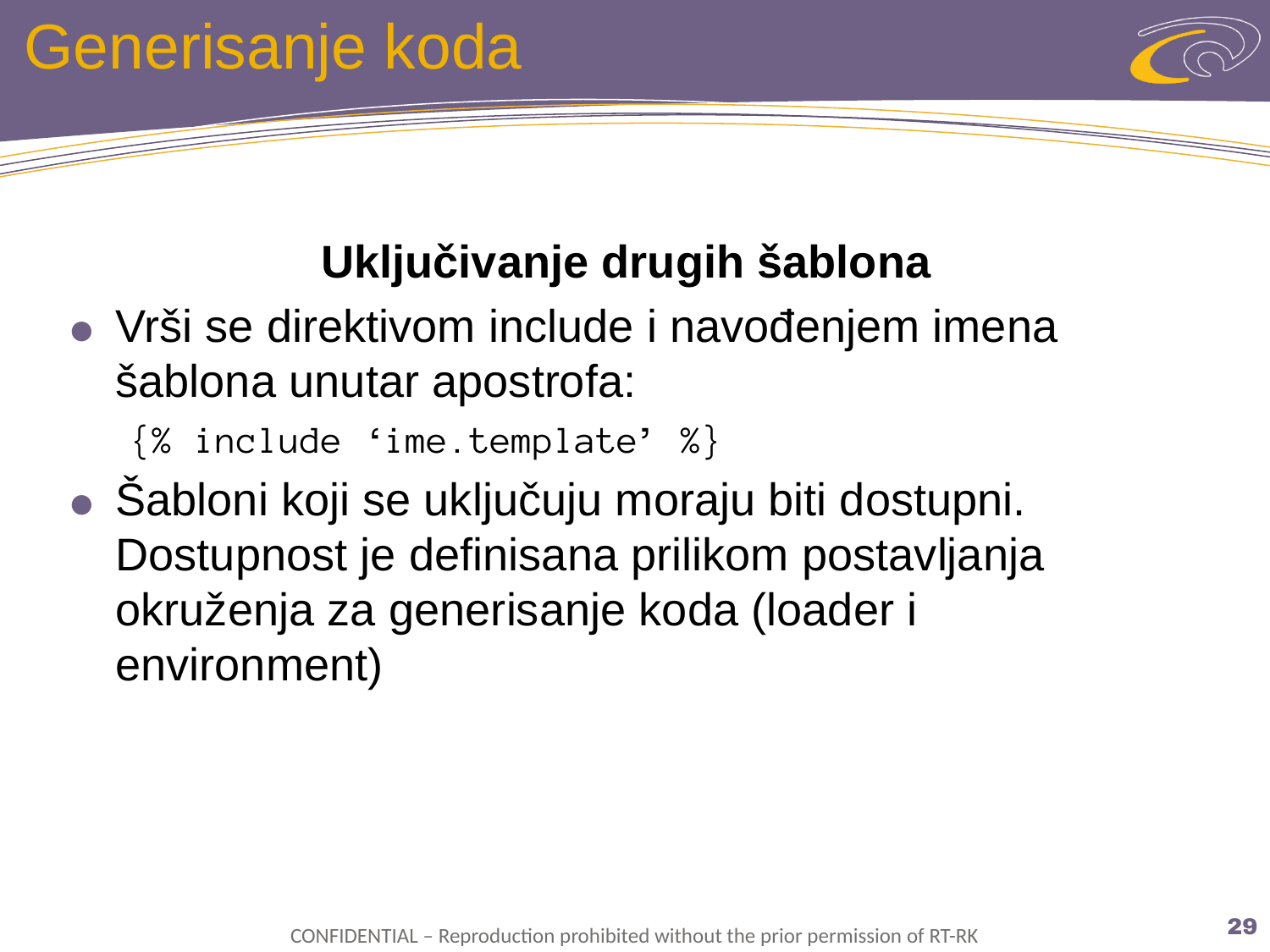

# Generisanje koda
Uključivanje drugih šablona
Vrši se direktivom include i navođenjem imena šablona unutar apostrofa:
{% include ‘ime.template’ %}
Šabloni koji se uključuju moraju biti dostupni. Dostupnost je definisana prilikom postavljanja okruženja za generisanje koda (loader i environment)